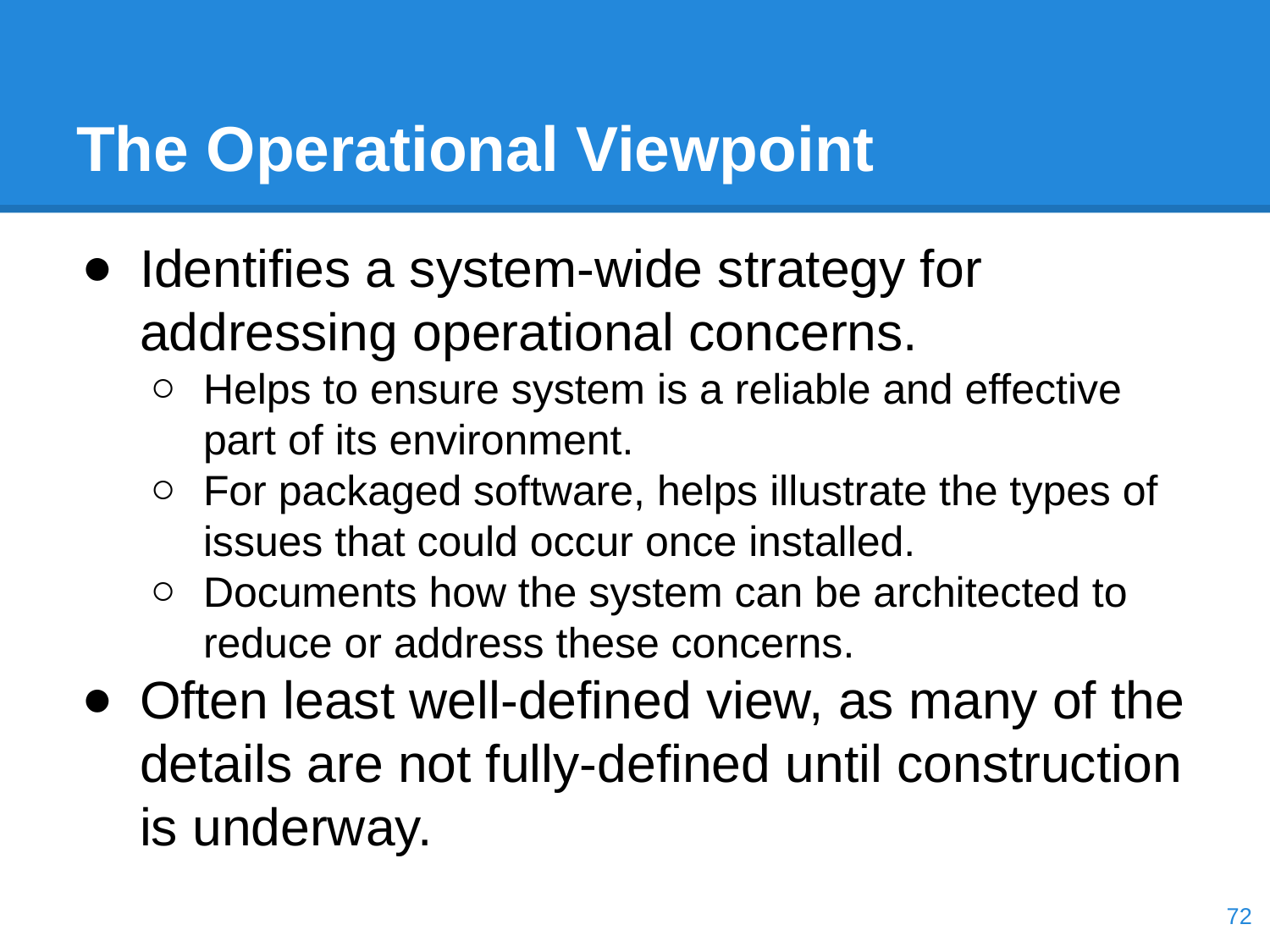

# The Operational Viewpoint
Identifies a system-wide strategy for addressing operational concerns.
Helps to ensure system is a reliable and effective part of its environment.
For packaged software, helps illustrate the types of issues that could occur once installed.
Documents how the system can be architected to reduce or address these concerns.
Often least well-defined view, as many of the details are not fully-defined until construction is underway.
72